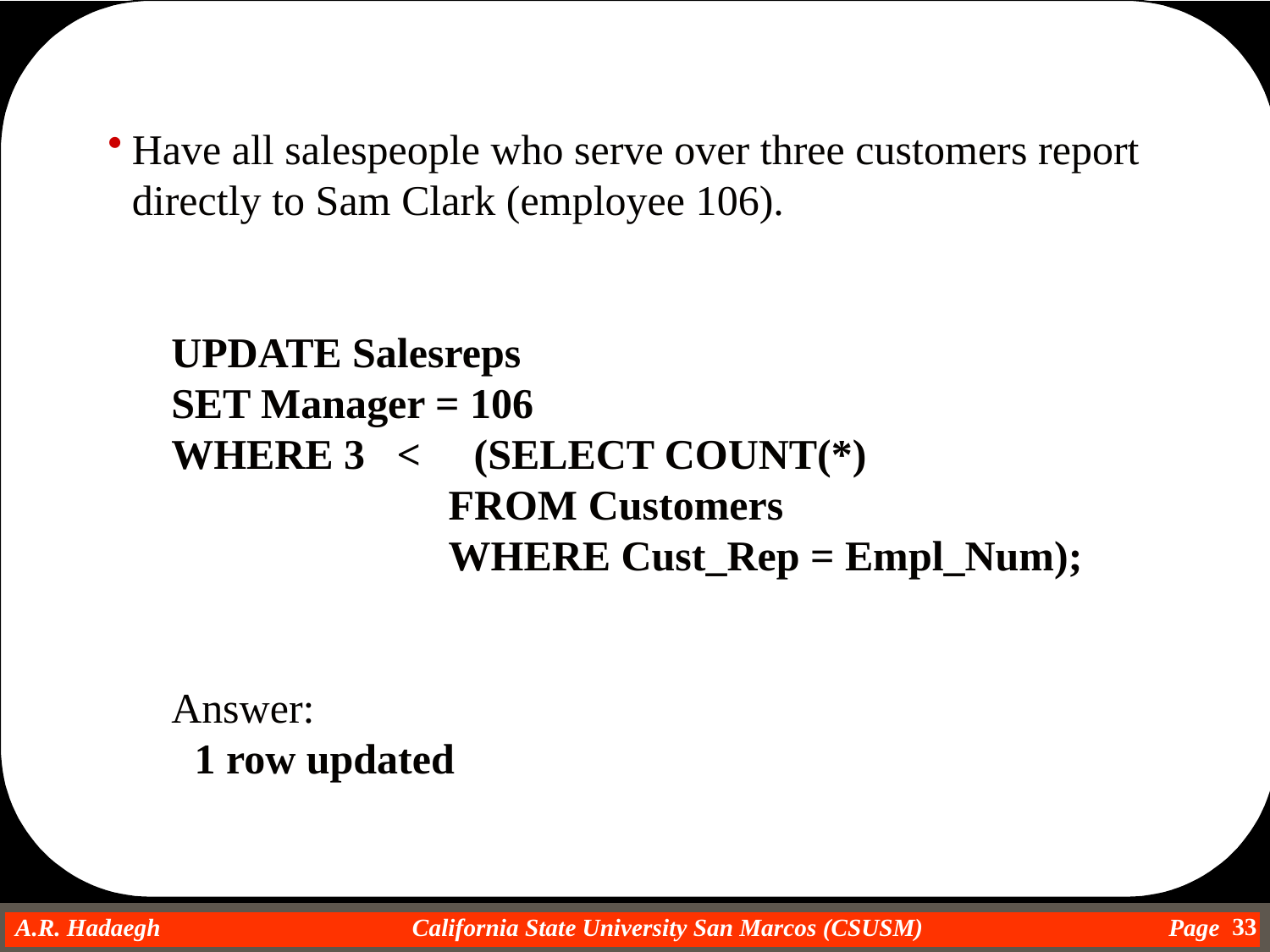

Have all salespeople who serve over three customers report directly to Sam Clark (employee 106).

UPDATE Salesreps
SET Manager = 106
WHERE 3   <     (SELECT COUNT(*)
			FROM Customers
			WHERE Cust_Rep = Empl_Num);

Answer:
	1 row updated
33